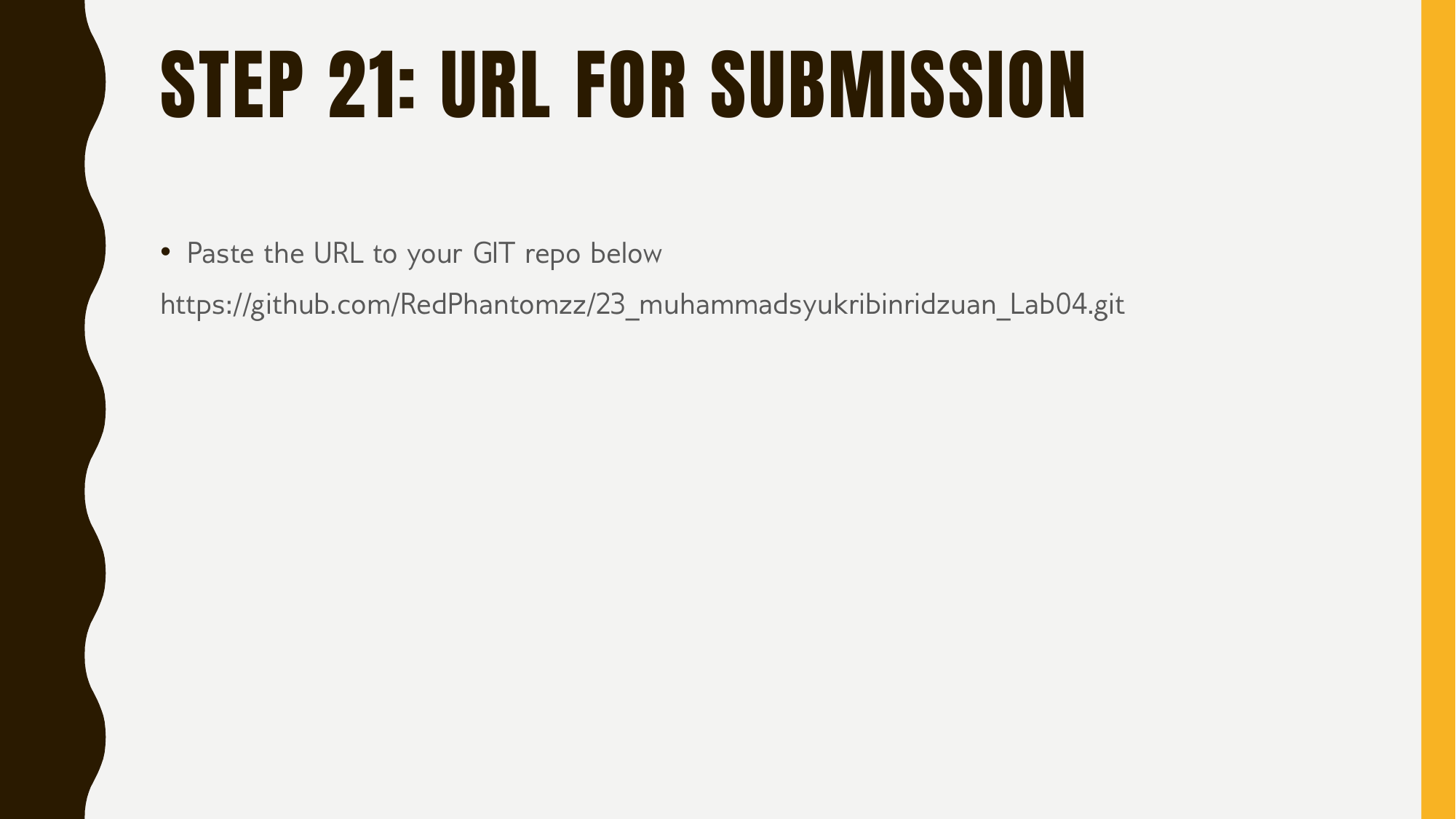

# Step 21: URL for submission
Paste the URL to your GIT repo below
https://github.com/RedPhantomzz/23_muhammadsyukribinridzuan_Lab04.git